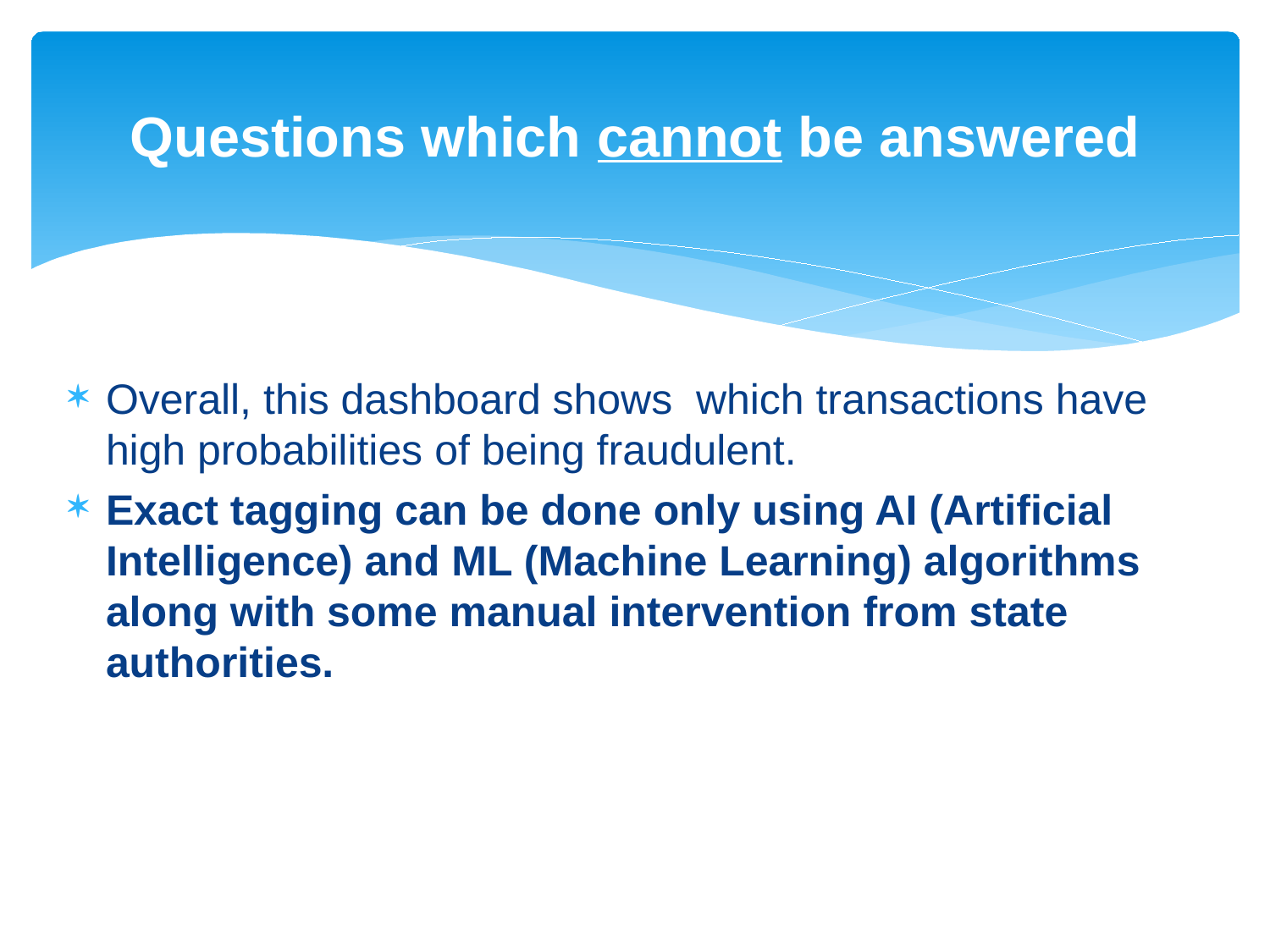

# Questions which cannot be answered
Overall, this dashboard shows  which transactions have high probabilities of being fraudulent.
Exact tagging can be done only using AI (Artificial Intelligence) and ML (Machine Learning) algorithms along with some manual intervention from state authorities.